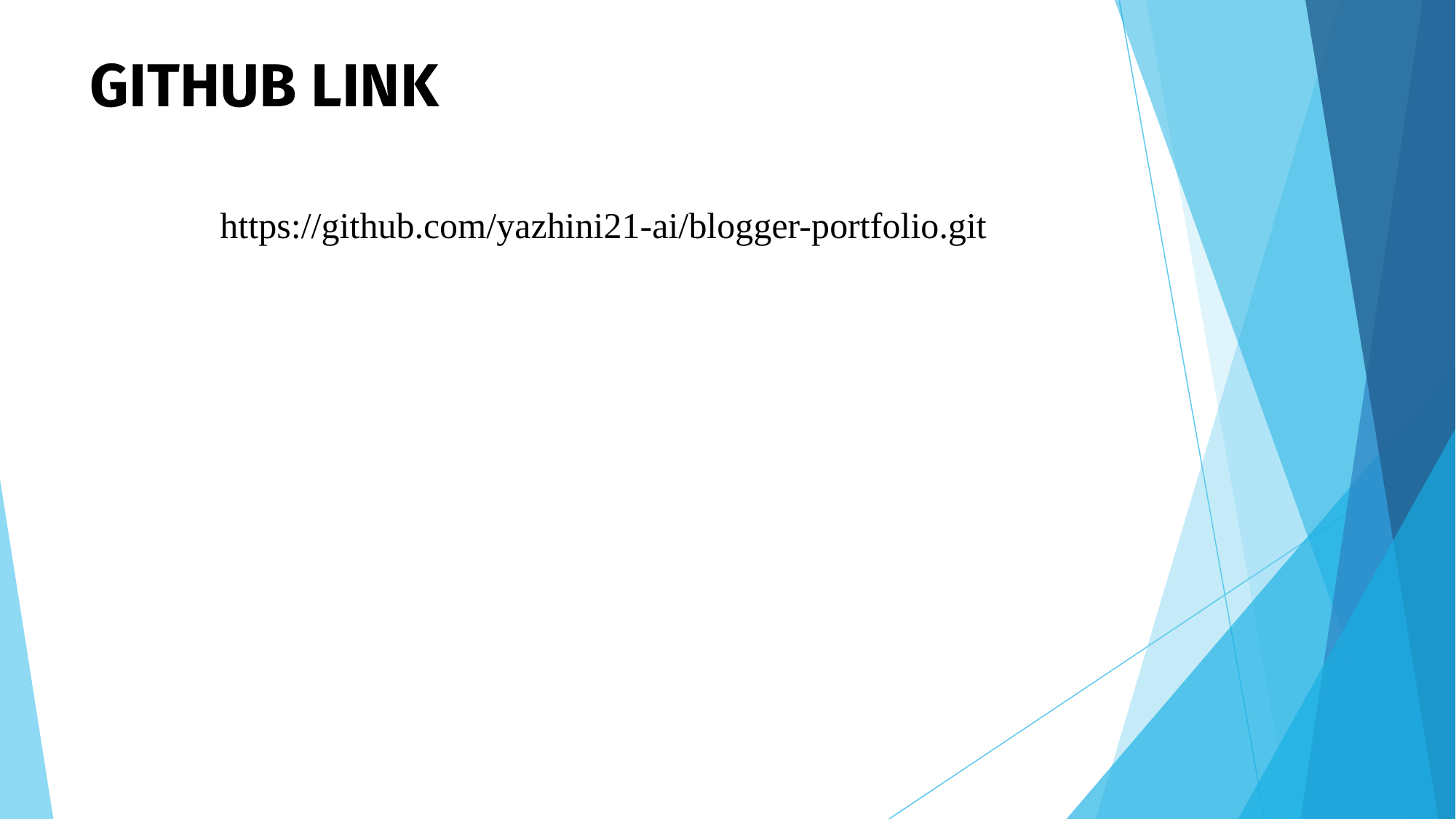

# GITHUB LINK
| https://github.com/yazhini21-ai/blogger-portfolio.git |
| --- |